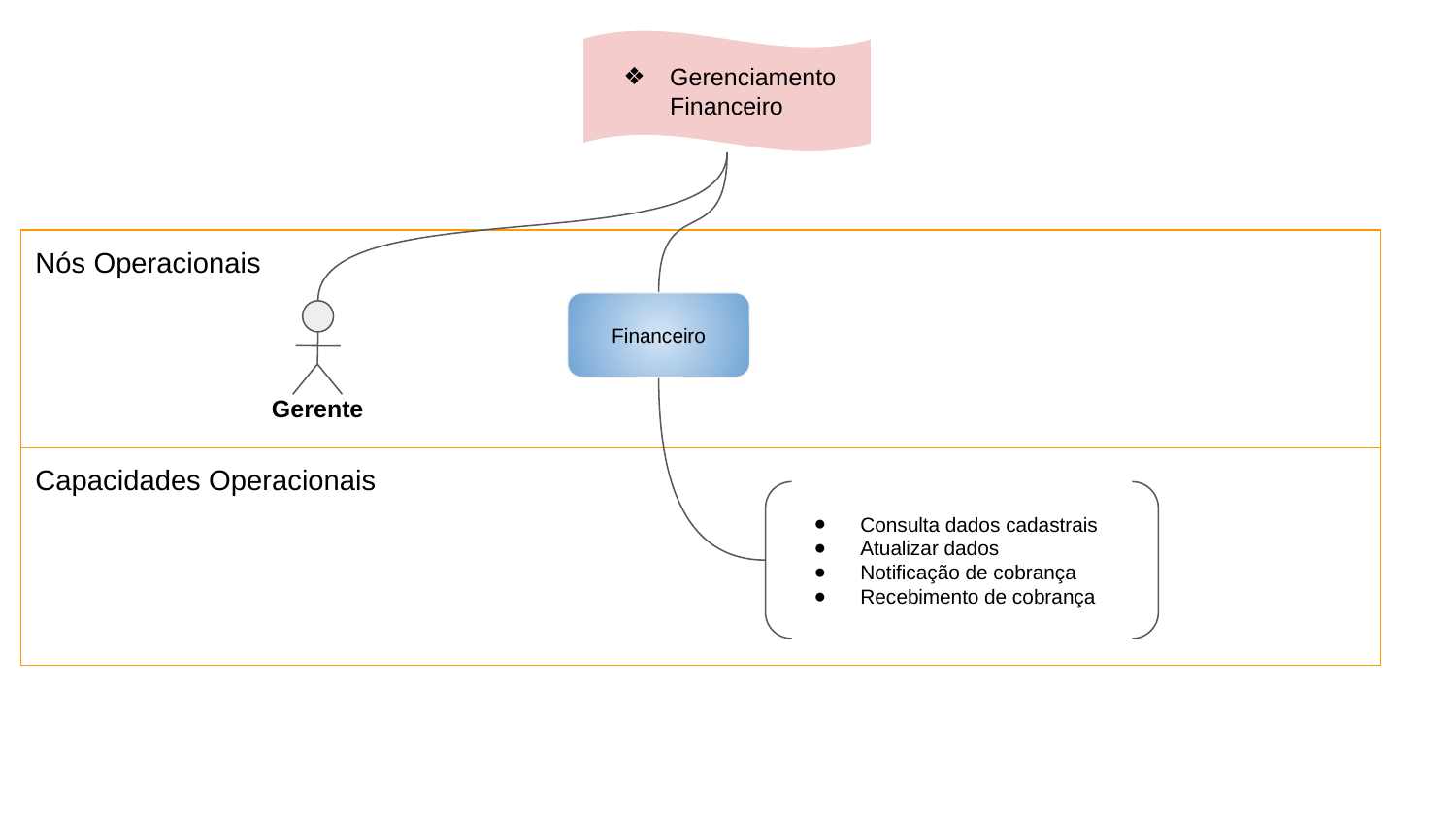

Gerenciamento Financeiro
Nós Operacionais
Financeiro

Gerente
Capacidades Operacionais
Consulta dados cadastrais
Atualizar dados
Notificação de cobrança
Recebimento de cobrança